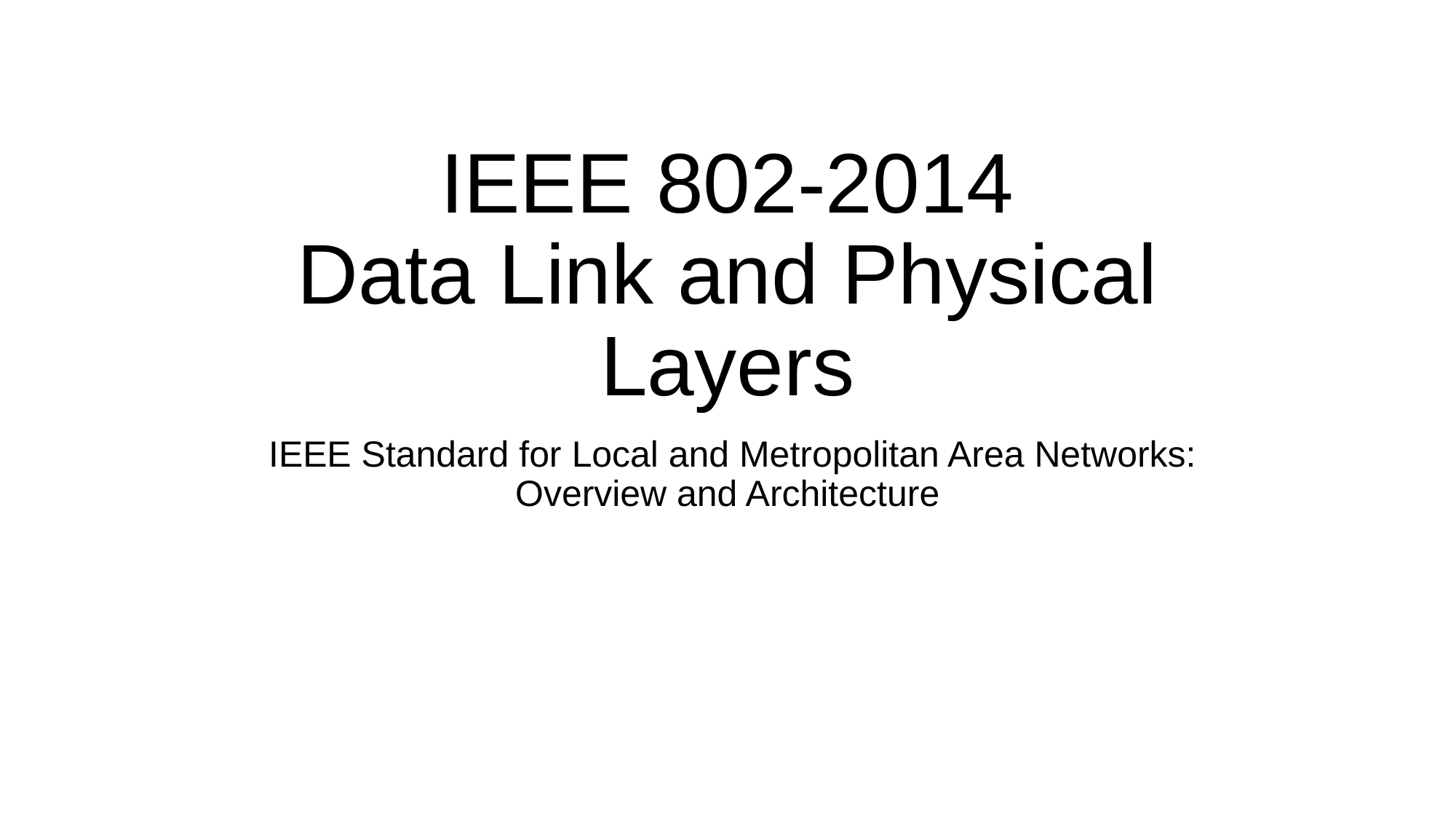

# IEEE 802-2014 Data Link and Physical Layers
 IEEE Standard for Local and Metropolitan Area Networks: Overview and Architecture